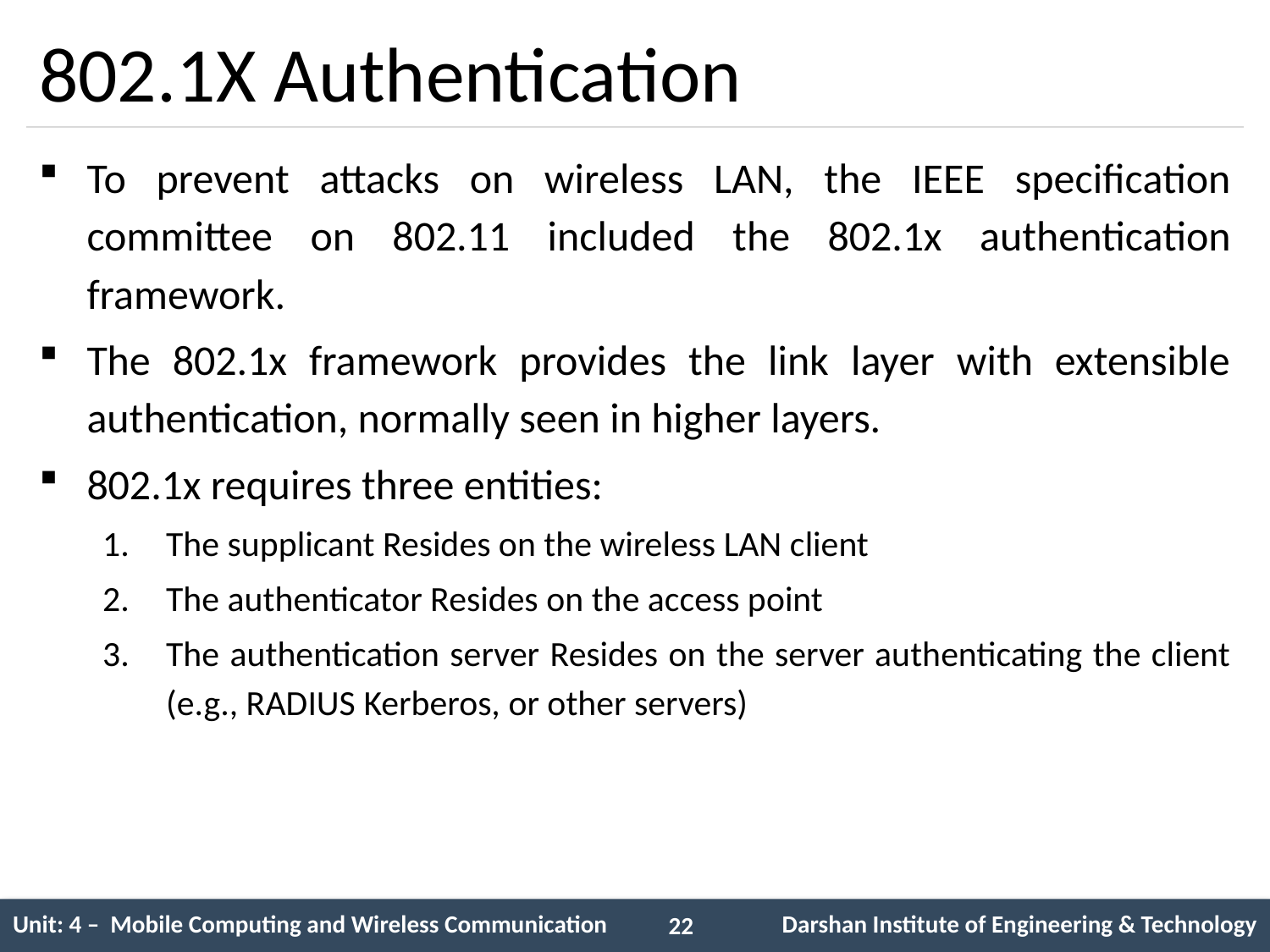

# 802.1X Authentication
To prevent attacks on wireless LAN, the IEEE specification committee on 802.11 included the 802.1x authentication framework.
The 802.1x framework provides the link layer with extensible authentication, normally seen in higher layers.
802.1x requires three entities:
The supplicant Resides on the wireless LAN client
The authenticator Resides on the access point
The authentication server Resides on the server authenticating the client (e.g., RADIUS Kerberos, or other servers)